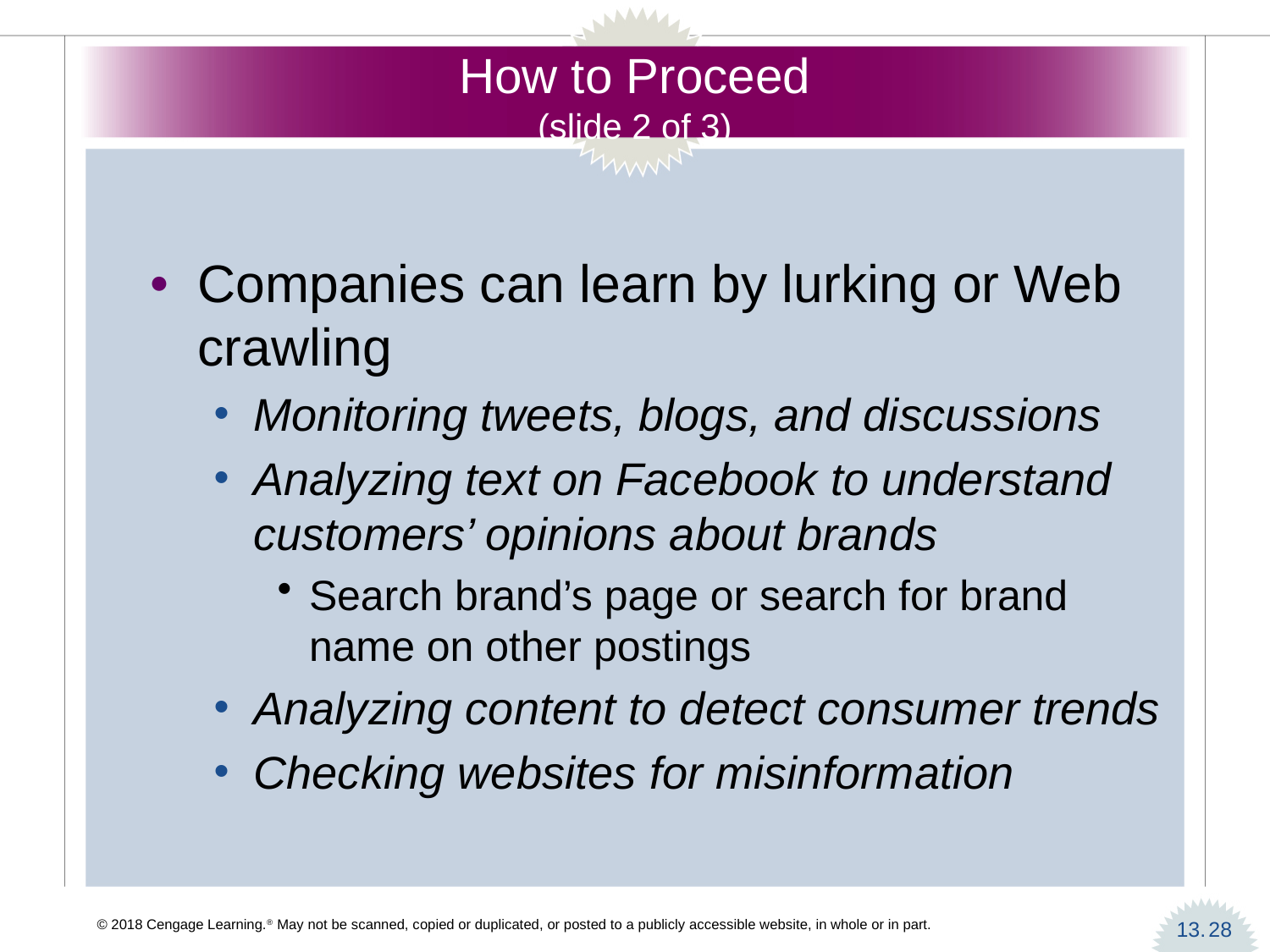

# How to Proceed (slide 2 of 3)
Companies can learn by lurking or Web crawling
Monitoring tweets, blogs, and discussions
Analyzing text on Facebook to understand customers’ opinions about brands
Search brand’s page or search for brand name on other postings
Analyzing content to detect consumer trends
Checking websites for misinformation

28